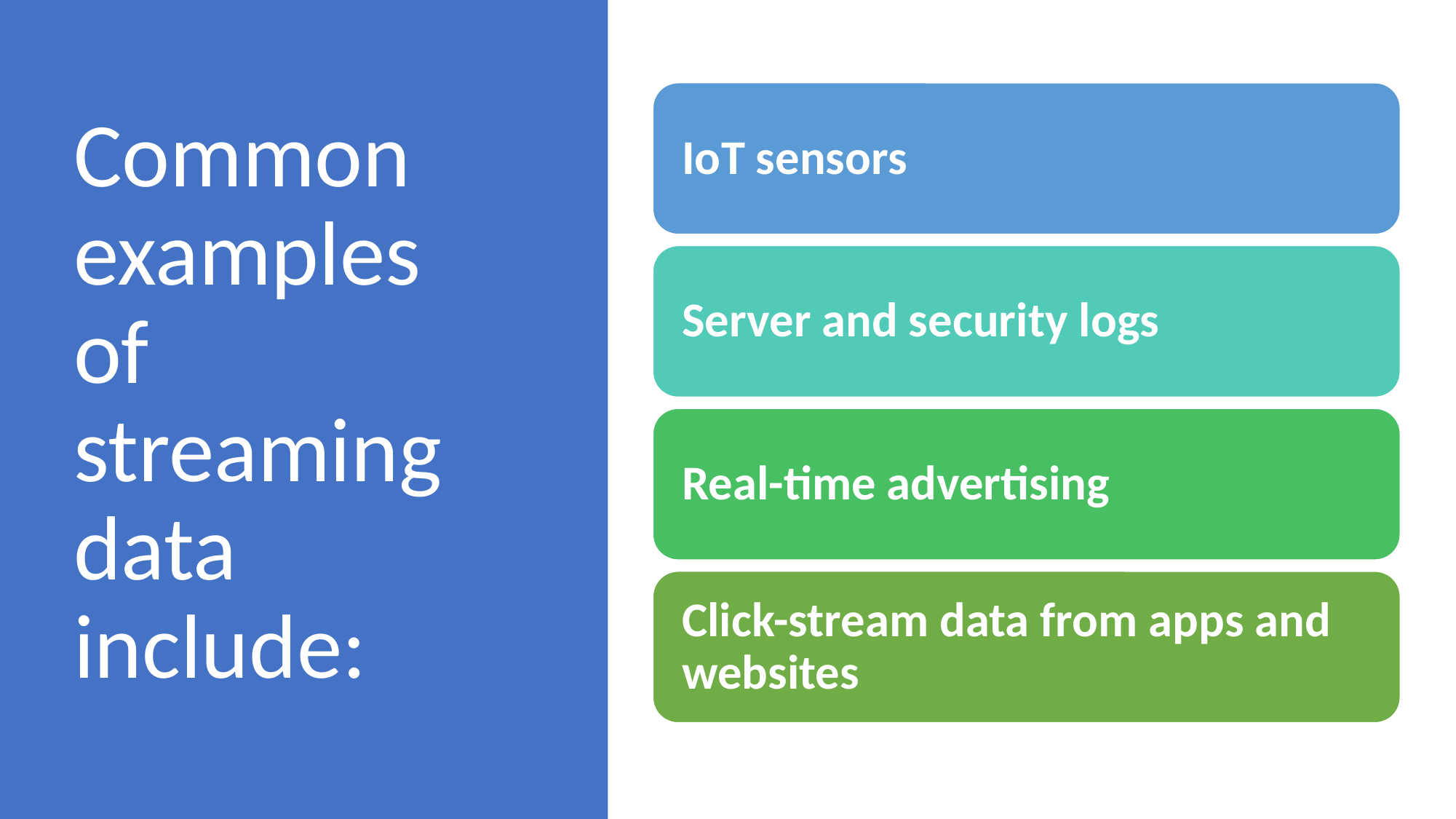

# Common examples of streaming data include:
IoT sensors
Server and security logs
Real-time advertising
Click-stream data from apps and websites